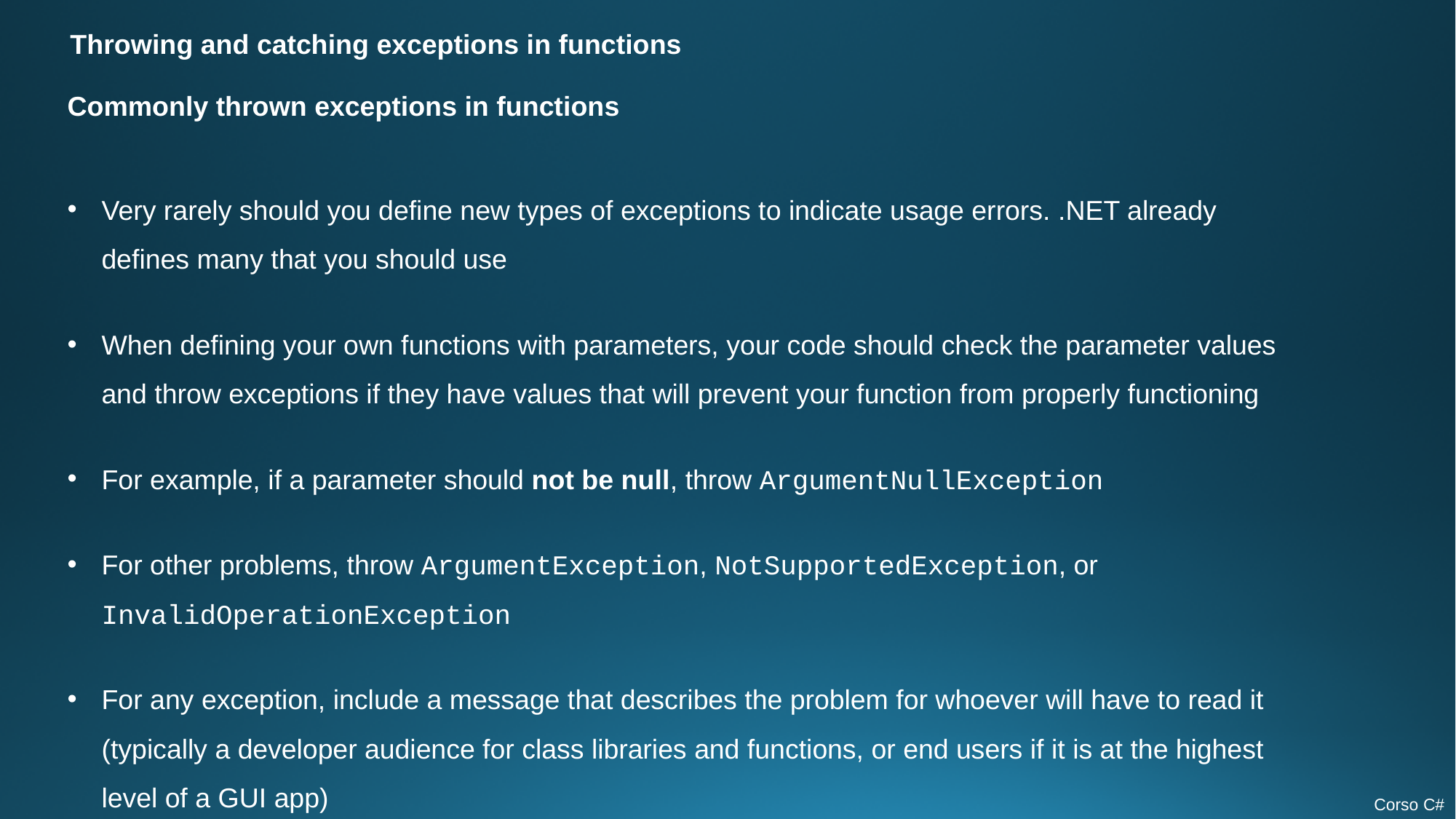

Throwing and catching exceptions in functions
Commonly thrown exceptions in functions
Very rarely should you define new types of exceptions to indicate usage errors. .NET already defines many that you should use
When defining your own functions with parameters, your code should check the parameter values and throw exceptions if they have values that will prevent your function from properly functioning
For example, if a parameter should not be null, throw ArgumentNullException
For other problems, throw ArgumentException, NotSupportedException, or InvalidOperationException
For any exception, include a message that describes the problem for whoever will have to read it (typically a developer audience for class libraries and functions, or end users if it is at the highest level of a GUI app)
Corso C#